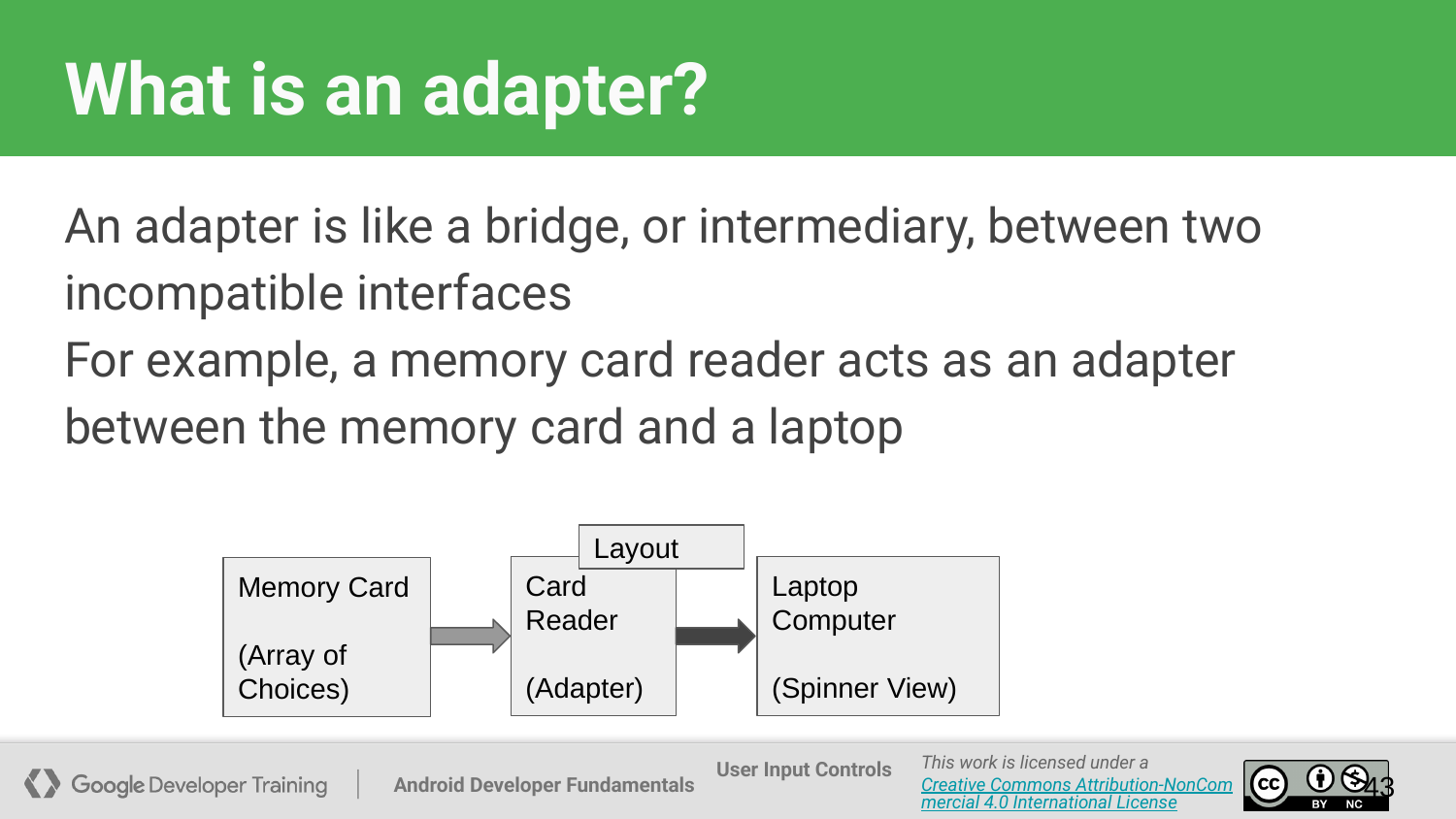

# What is an adapter?
An adapter is like a bridge, or intermediary, between two incompatible interfaces
For example, a memory card reader acts as an adapter between the memory card and a laptop
Layout
Card Reader

(Adapter)
Laptop Computer

(Spinner View)
Memory Card

(Array of Choices)

43